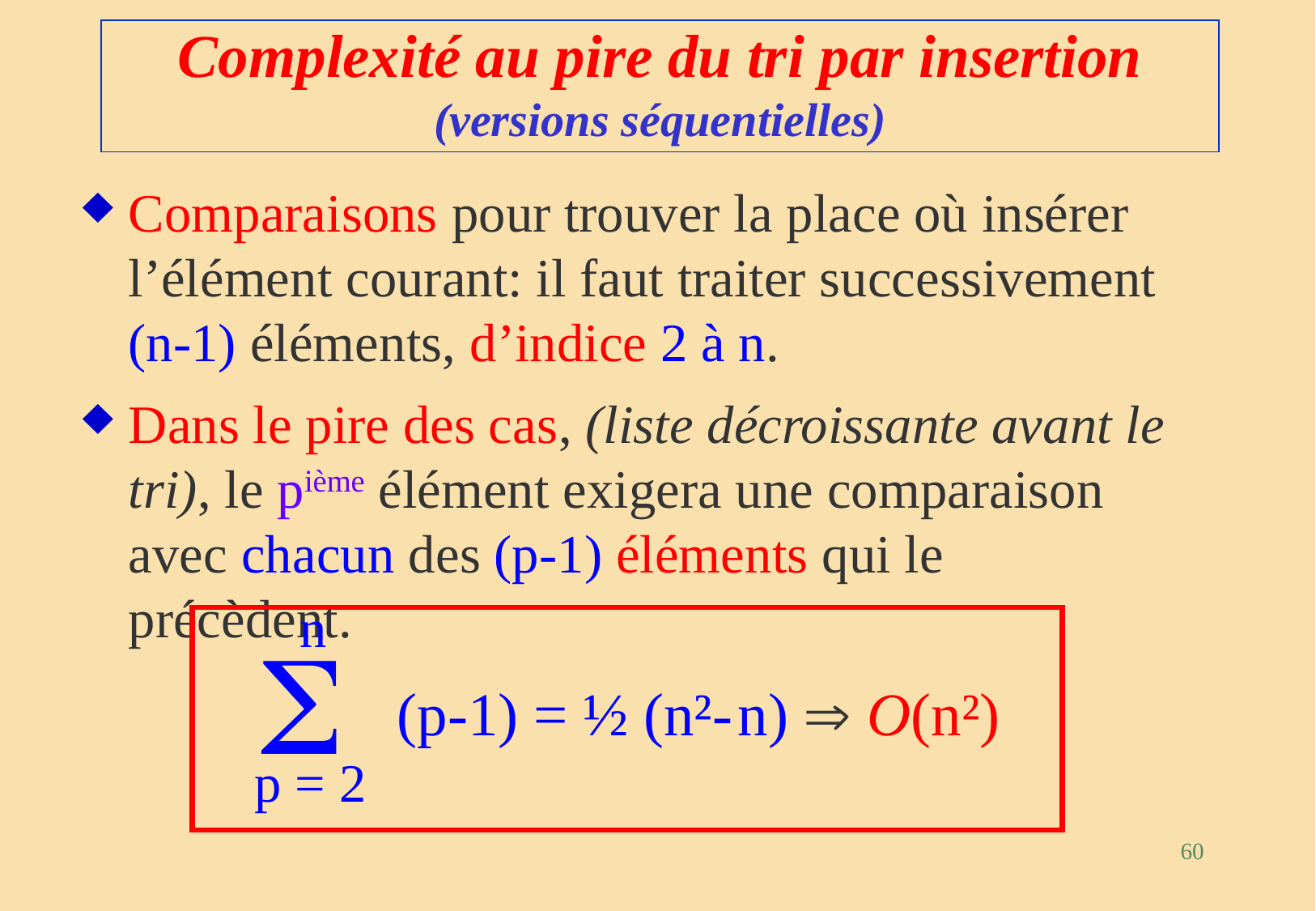

# Complexité au pire du tri par insertion (versions séquentielles)
Comparaisons pour trouver la place où insérer l’élément courant: il faut traiter successivement (n-1) éléments, d’indice 2 à n.
Dans le pire des cas, (liste décroissante avant le tri), le pième élément exigera une comparaison avec chacun des (p-1) éléments qui le précèdent.
n
Σ
(p-1) = ½ (n²- n) ⇒ O(n²)
p = 2

60